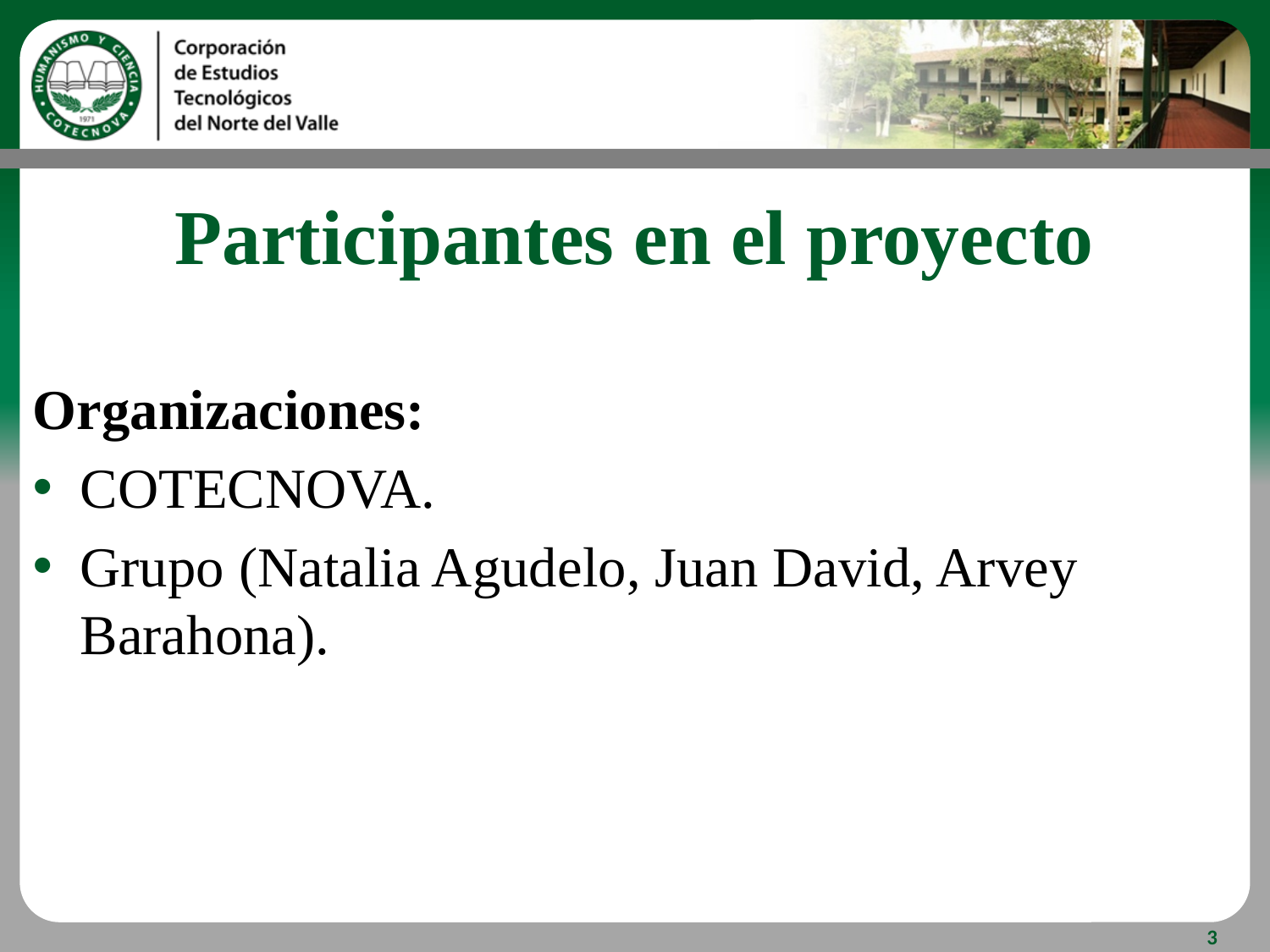

# Participantes en el proyecto

Organizaciones:
COTECNOVA.
Grupo (Natalia Agudelo, Juan David, Arvey Barahona).
3